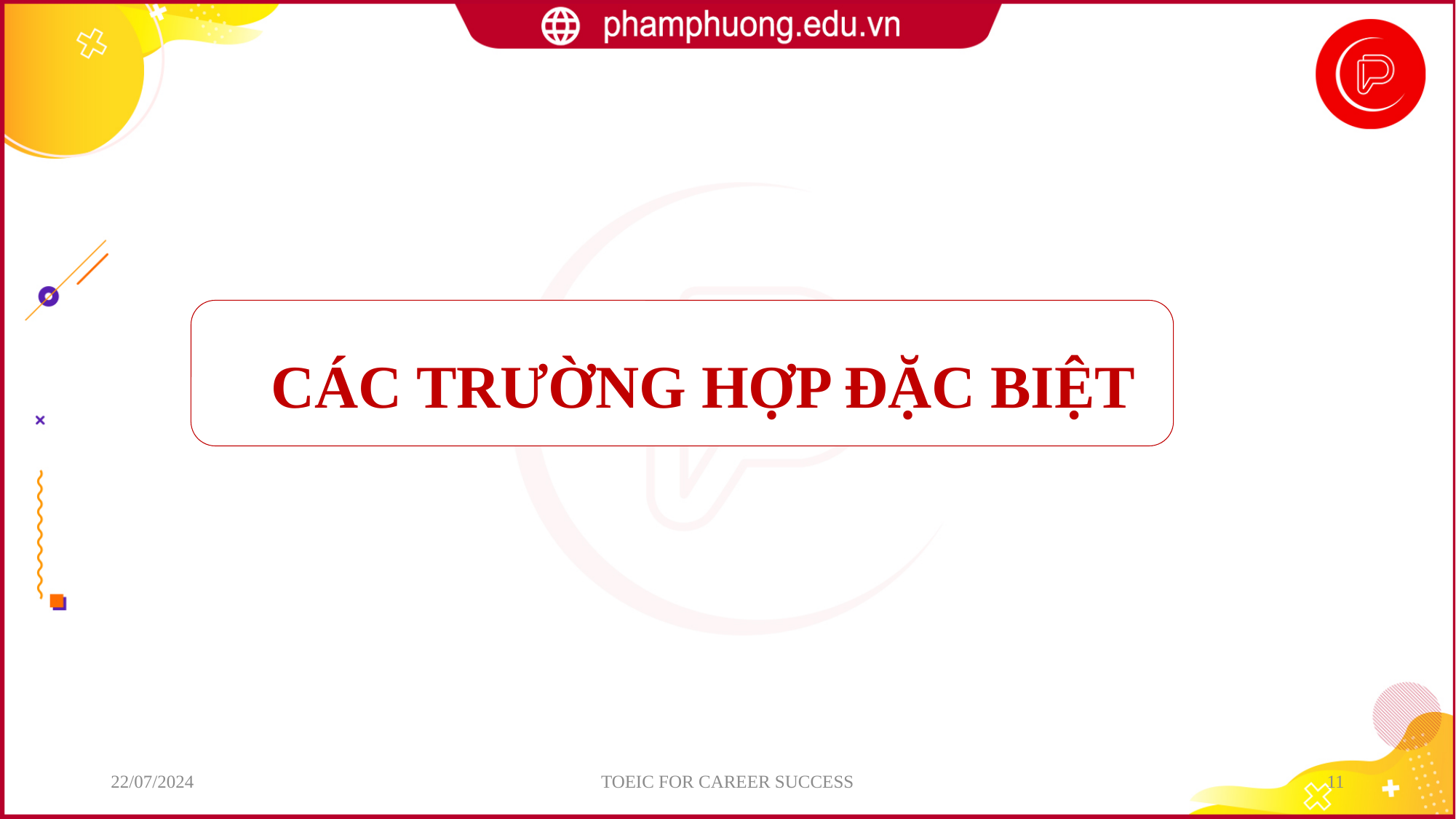

CÁC TRƯỜNG HỢP ĐẶC BIỆT
22/07/2024
TOEIC FOR CAREER SUCCESS
11